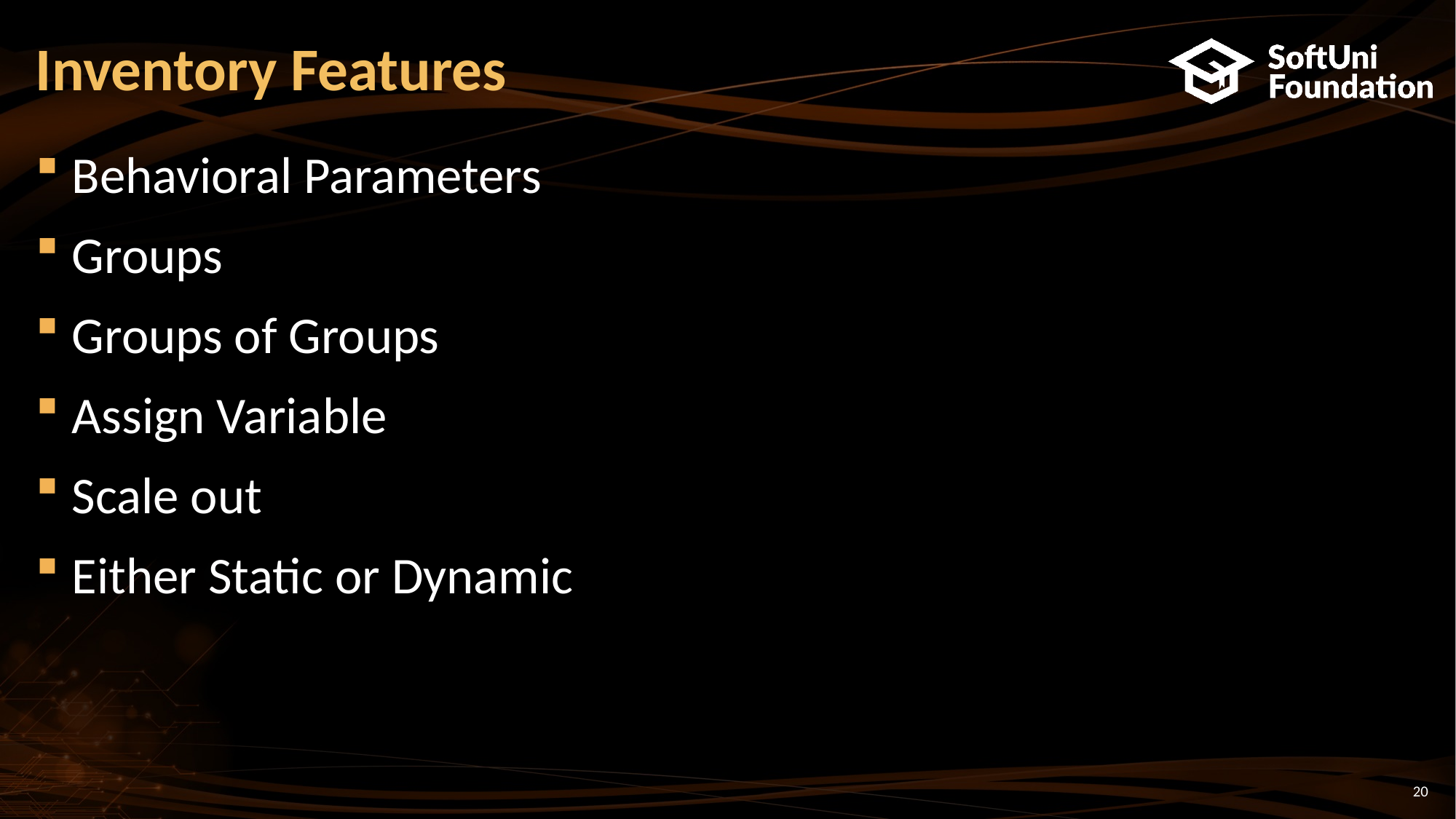

# Inventory Features
Behavioral Parameters
Groups
Groups of Groups
Assign Variable
Scale out
Either Static or Dynamic
20